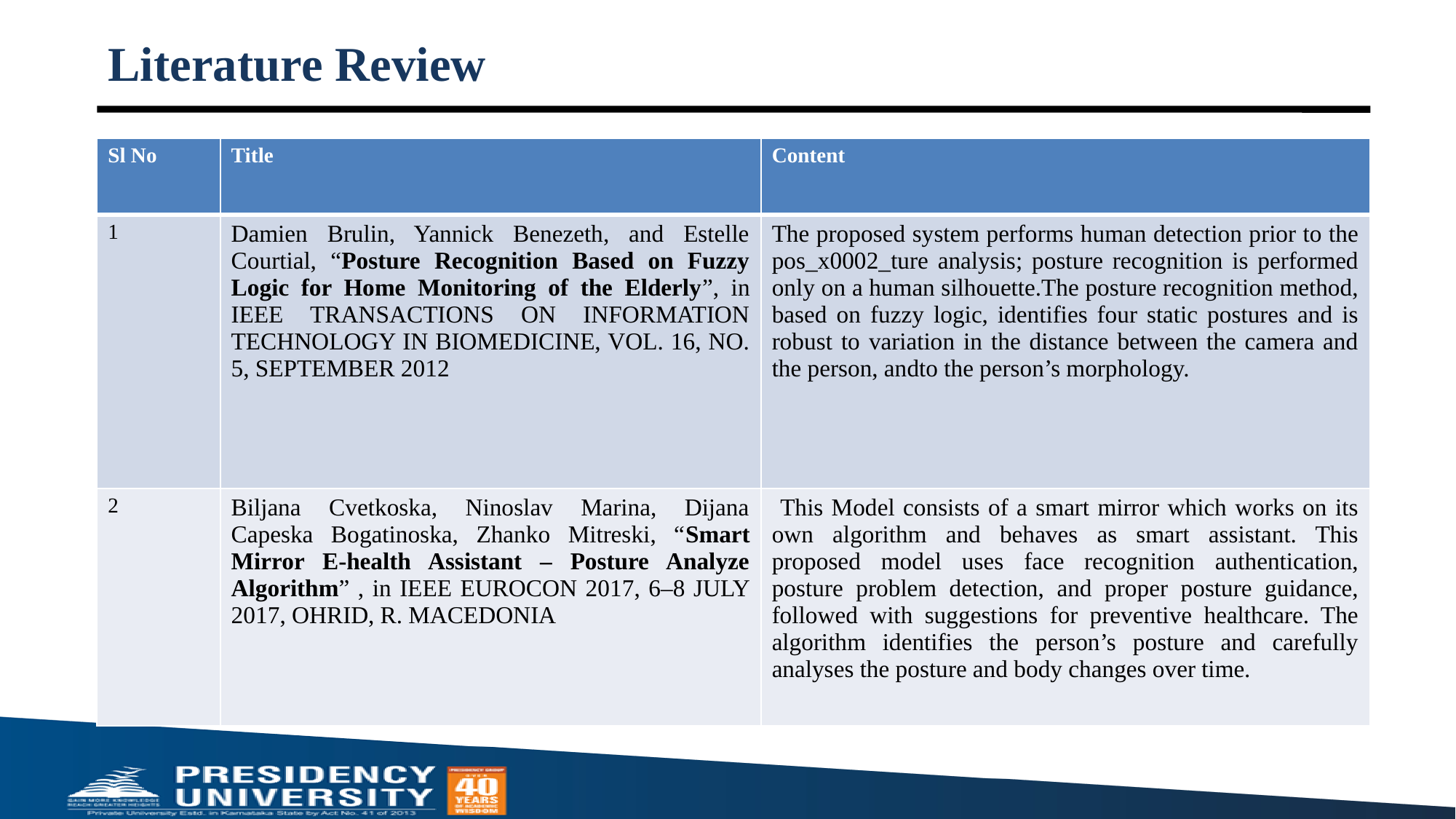

# Literature Review
| Sl No | Title | Content |
| --- | --- | --- |
| 1 | Damien Brulin, Yannick Benezeth, and Estelle Courtial, “Posture Recognition Based on Fuzzy Logic for Home Monitoring of the Elderly”, in IEEE TRANSACTIONS ON INFORMATION TECHNOLOGY IN BIOMEDICINE, VOL. 16, NO. 5, SEPTEMBER 2012 | The proposed system performs human detection prior to the pos\_x0002\_ture analysis; posture recognition is performed only on a human silhouette.The posture recognition method, based on fuzzy logic, identifies four static postures and is robust to variation in the distance between the camera and the person, andto the person’s morphology. |
| 2 | Biljana Cvetkoska, Ninoslav Marina, Dijana Capeska Bogatinoska, Zhanko Mitreski, “Smart Mirror E-health Assistant – Posture Analyze Algorithm” , in IEEE EUROCON 2017, 6–8 JULY 2017, OHRID, R. MACEDONIA | This Model consists of a smart mirror which works on its own algorithm and behaves as smart assistant. This proposed model uses face recognition authentication, posture problem detection, and proper posture guidance, followed with suggestions for preventive healthcare. The algorithm identifies the person’s posture and carefully analyses the posture and body changes over time. |